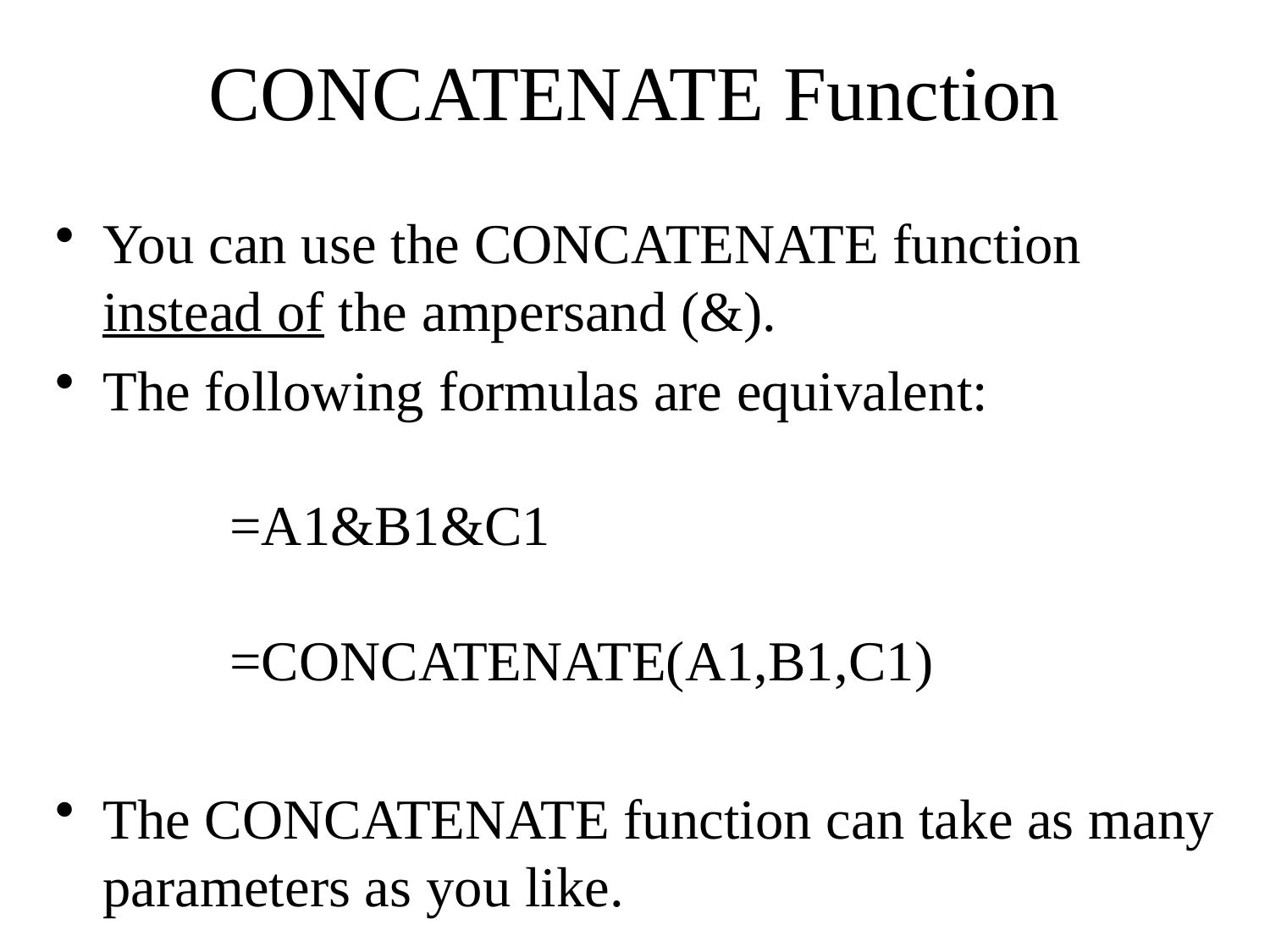

98
# CONCATENATE Function
You can use the CONCATENATE function instead of the ampersand (&).
The following formulas are equivalent:
	=A1&B1&C1
	=CONCATENATE(A1,B1,C1)

The CONCATENATE function can take as many parameters as you like.